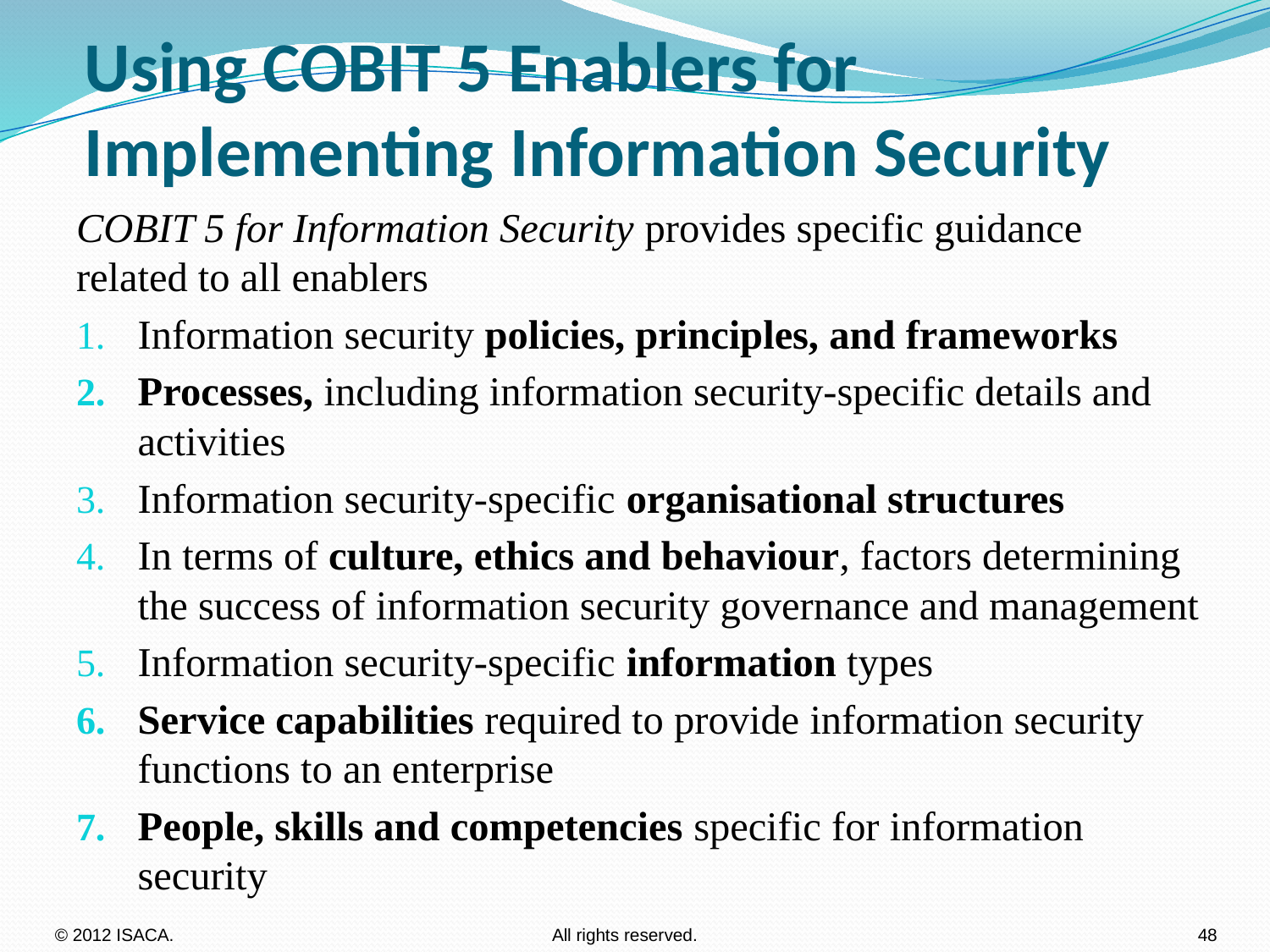

# Using COBIT 5 Enablers for Implementing Information Security

COBIT 5 for Information Security provides specific guidance related to all enablers
Information security policies, principles, and frameworks
Processes, including information security-specific details and activities
Information security-specific organisational structures
In terms of culture, ethics and behaviour, factors determining the success of information security governance and management
Information security-specific information types
Service capabilities required to provide information security functions to an enterprise
People, skills and competencies specific for information security
© 2012 ISACA.	   All rights reserved.				48